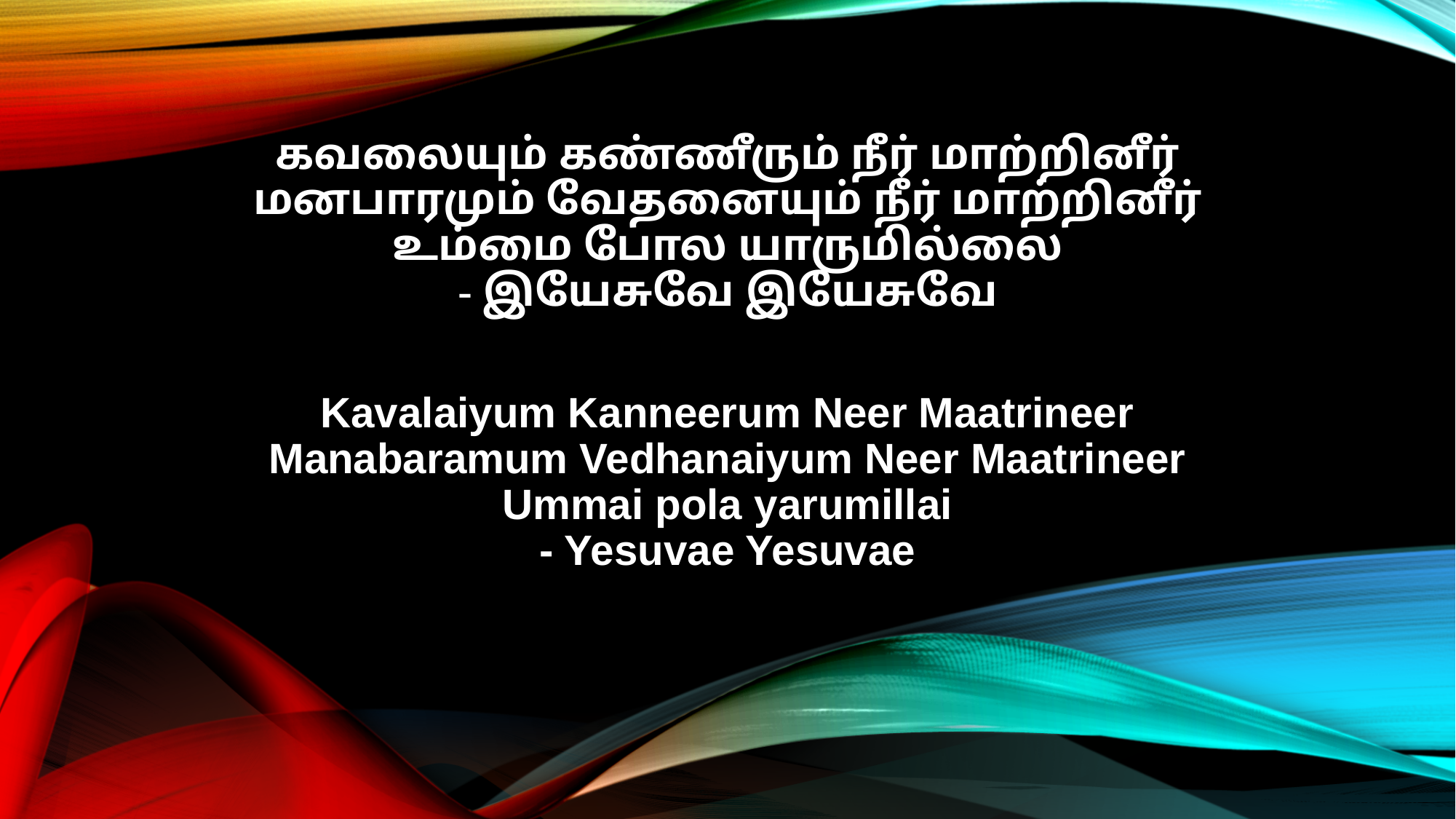

கவலையும் கண்ணீரும் நீர் மாற்றினீர்
மனபாரமும் வேதனையும் நீர் மாற்றினீர்
உம்மை போல யாருமில்லை
- இயேசுவே இயேசுவே

Kavalaiyum Kanneerum Neer Maatrineer
Manabaramum Vedhanaiyum Neer Maatrineer
Ummai pola yarumillai
- Yesuvae Yesuvae